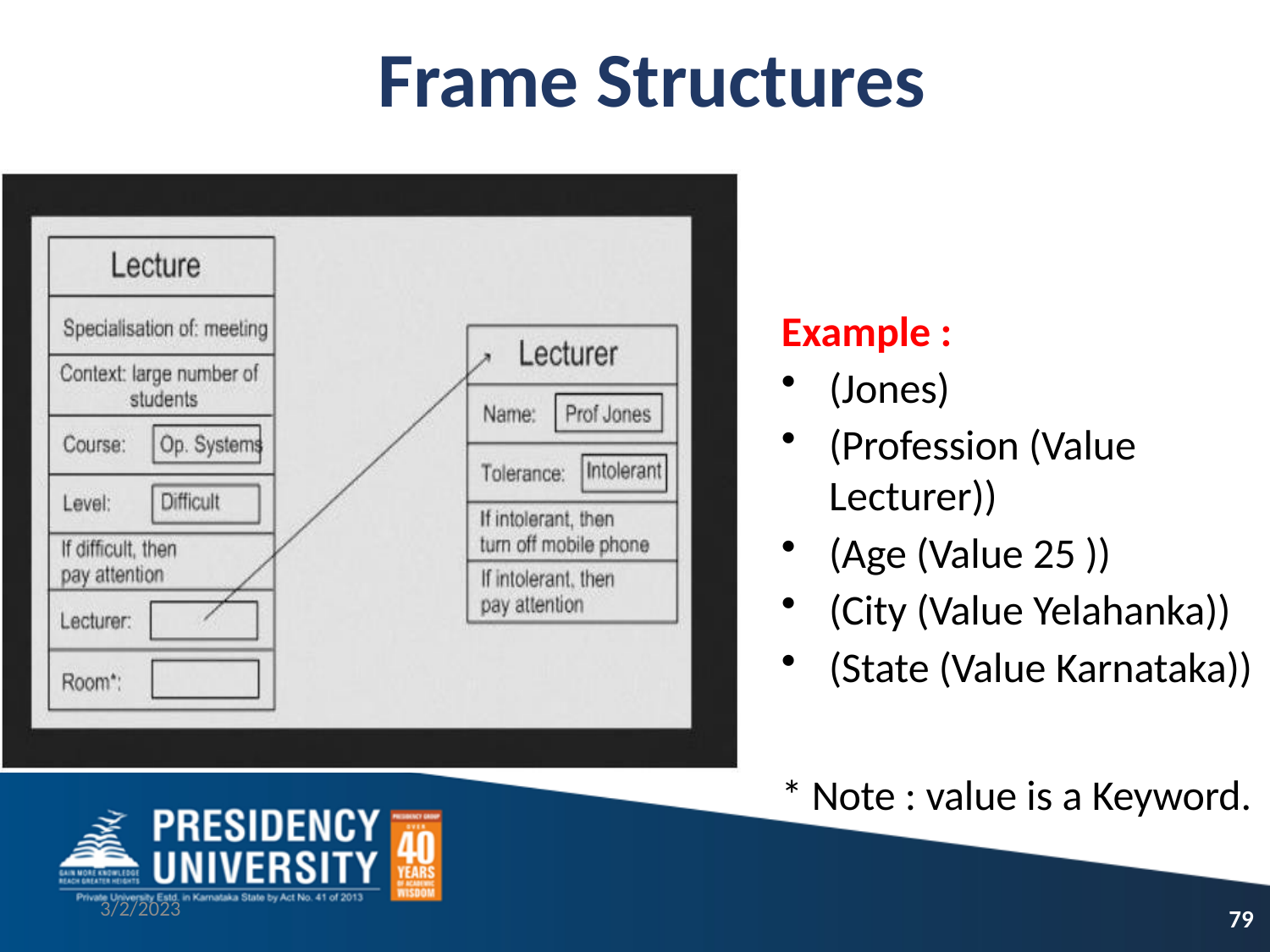

# Frame Structures

Example :
(Jones)
(Profession (Value Lecturer))
(Age (Value 25 ))
(City (Value Yelahanka))
(State (Value Karnataka))

* Note : value is a Keyword.
3/2/2023
79